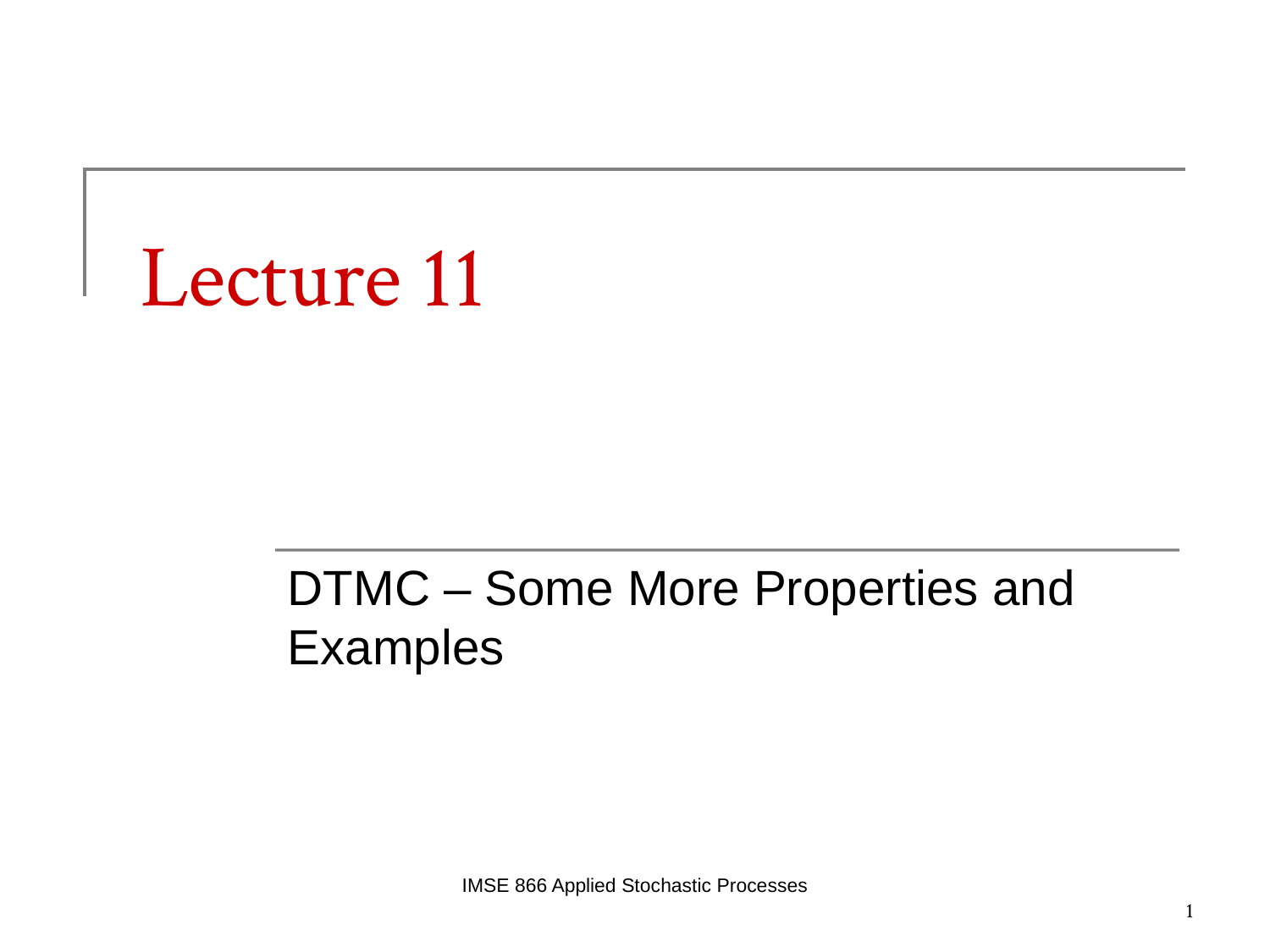

# Lecture 11
DTMC – Some More Properties and Examples
IMSE 866 Applied Stochastic Processes
1